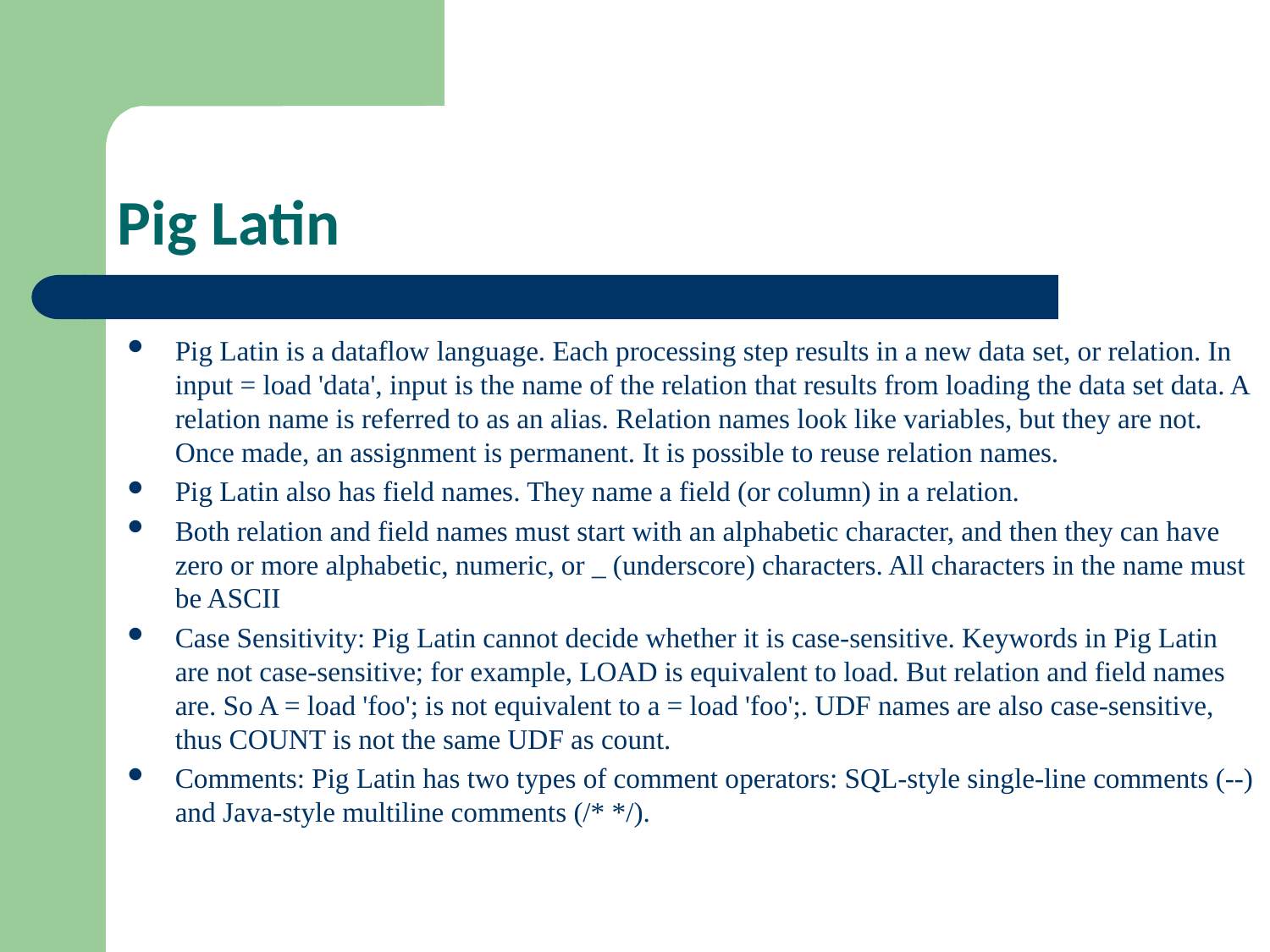

# Pig Latin
Pig Latin is a dataflow language. Each processing step results in a new data set, or relation. In input = load 'data', input is the name of the relation that results from loading the data set data. A relation name is referred to as an alias. Relation names look like variables, but they are not. Once made, an assignment is permanent. It is possible to reuse relation names.
Pig Latin also has field names. They name a field (or column) in a relation.
Both relation and field names must start with an alphabetic character, and then they can have zero or more alphabetic, numeric, or _ (underscore) characters. All characters in the name must be ASCII
Case Sensitivity: Pig Latin cannot decide whether it is case-sensitive. Keywords in Pig Latin are not case-sensitive; for example, LOAD is equivalent to load. But relation and field names are. So A = load 'foo'; is not equivalent to a = load 'foo';. UDF names are also case-sensitive, thus COUNT is not the same UDF as count.
Comments: Pig Latin has two types of comment operators: SQL-style single-line comments (--) and Java-style multiline comments (/* */).